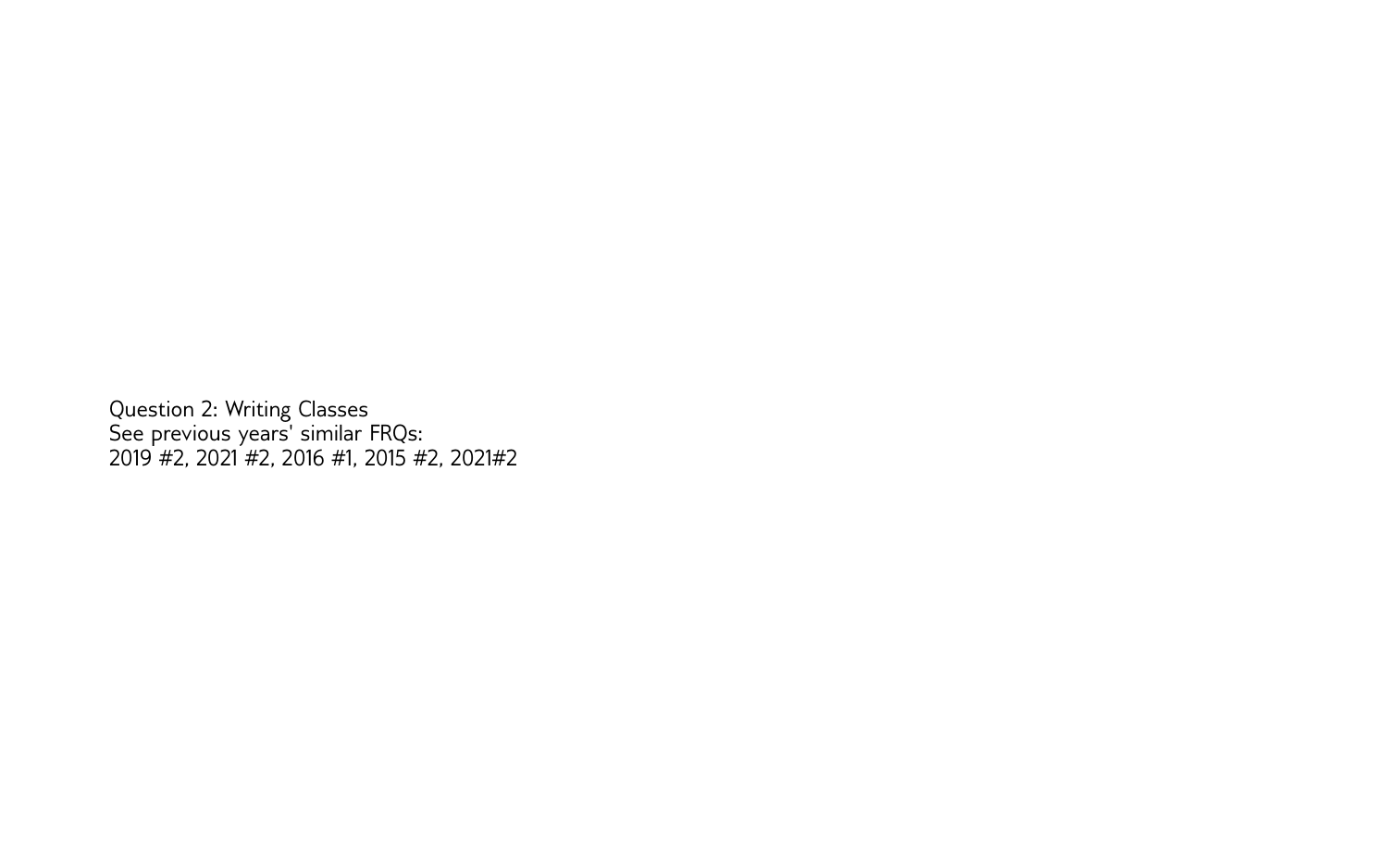

# Question 2: Writing Classes See previous years' similar FRQs: 2019 #2, 2021 #2, 2016 #1, 2015 #2, 2021#2